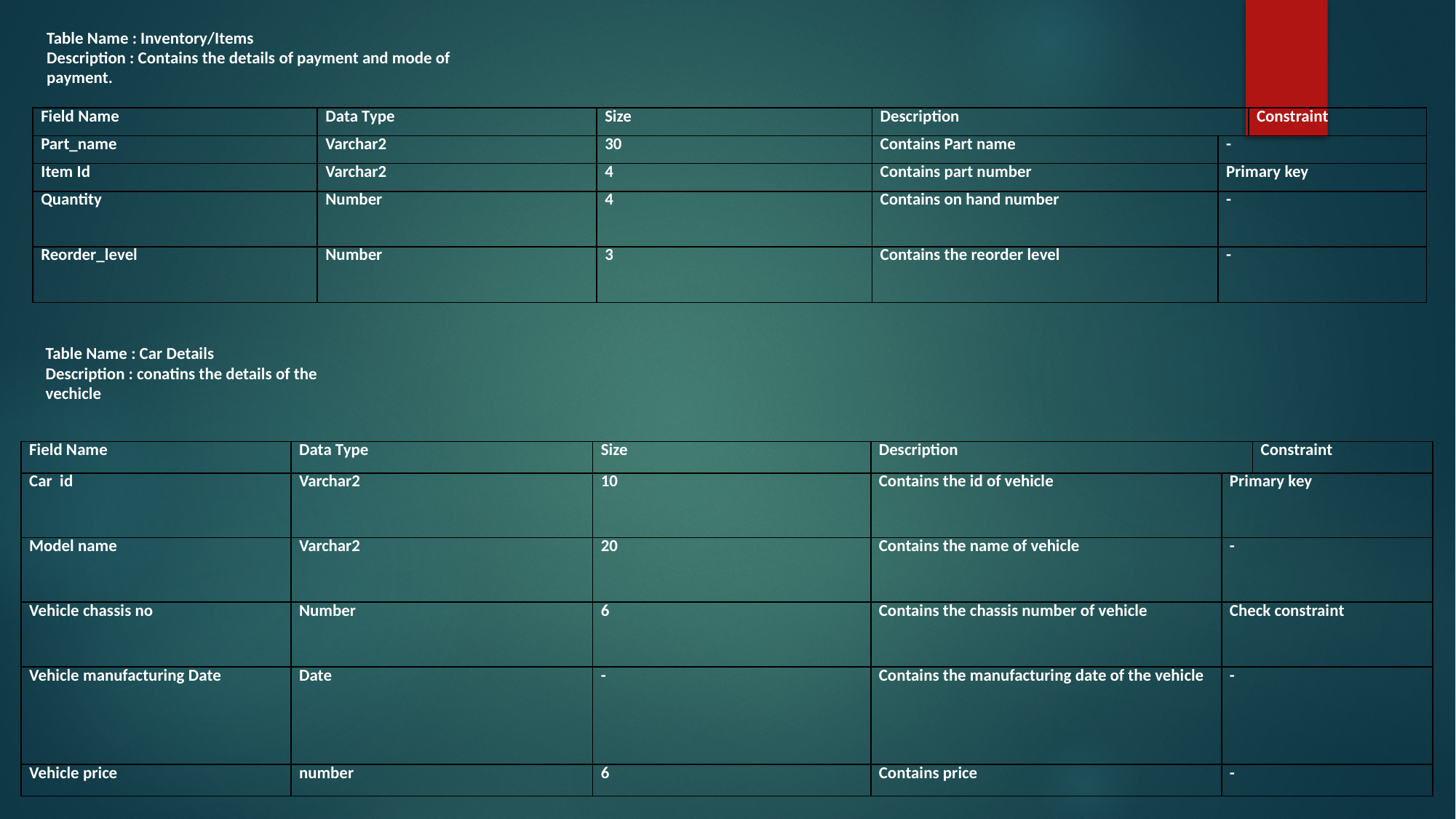

Table Name : Inventory/Items
Description : Contains the details of payment and mode of payment.
| Field Name | Data Type | Size | Description |  | Constraint |
| --- | --- | --- | --- | --- | --- |
| Part\_name | Varchar2 | 30 | Contains Part name | - |  |
| Item Id | Varchar2 | 4 | Contains part number | Primary key |  |
| Quantity | Number | 4 | Contains on hand number | - |  |
| Reorder\_level | Number | 3 | Contains the reorder level | - |  |
Table Name : Car Details
Description : conatins the details of the vechicle
| Field Name | Data Type | Size | Description |  | Constraint |
| --- | --- | --- | --- | --- | --- |
| Car id | Varchar2 | 10 | Contains the id of vehicle | Primary key |  |
| Model name | Varchar2 | 20 | Contains the name of vehicle | - |  |
| Vehicle chassis no | Number | 6 | Contains the chassis number of vehicle | Check constraint |  |
| Vehicle manufacturing Date | Date | - | Contains the manufacturing date of the vehicle | - |  |
| Vehicle price | number | 6 | Contains price | - |  |